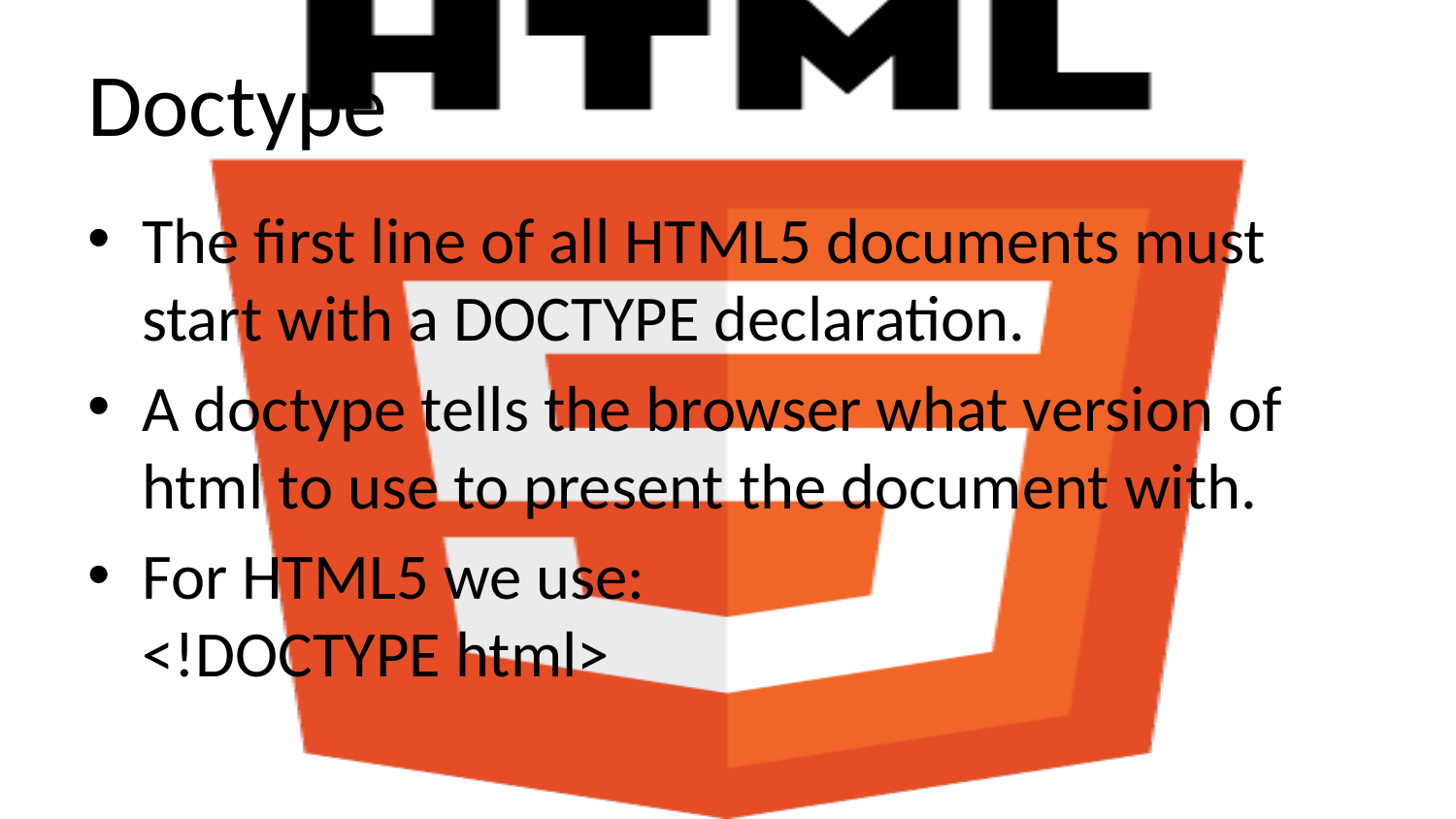

# Doctype
The first line of all HTML5 documents must start with a DOCTYPE declaration.
A doctype tells the browser what version of html to use to present the document with.
For HTML5 we use:
<!DOCTYPE html>